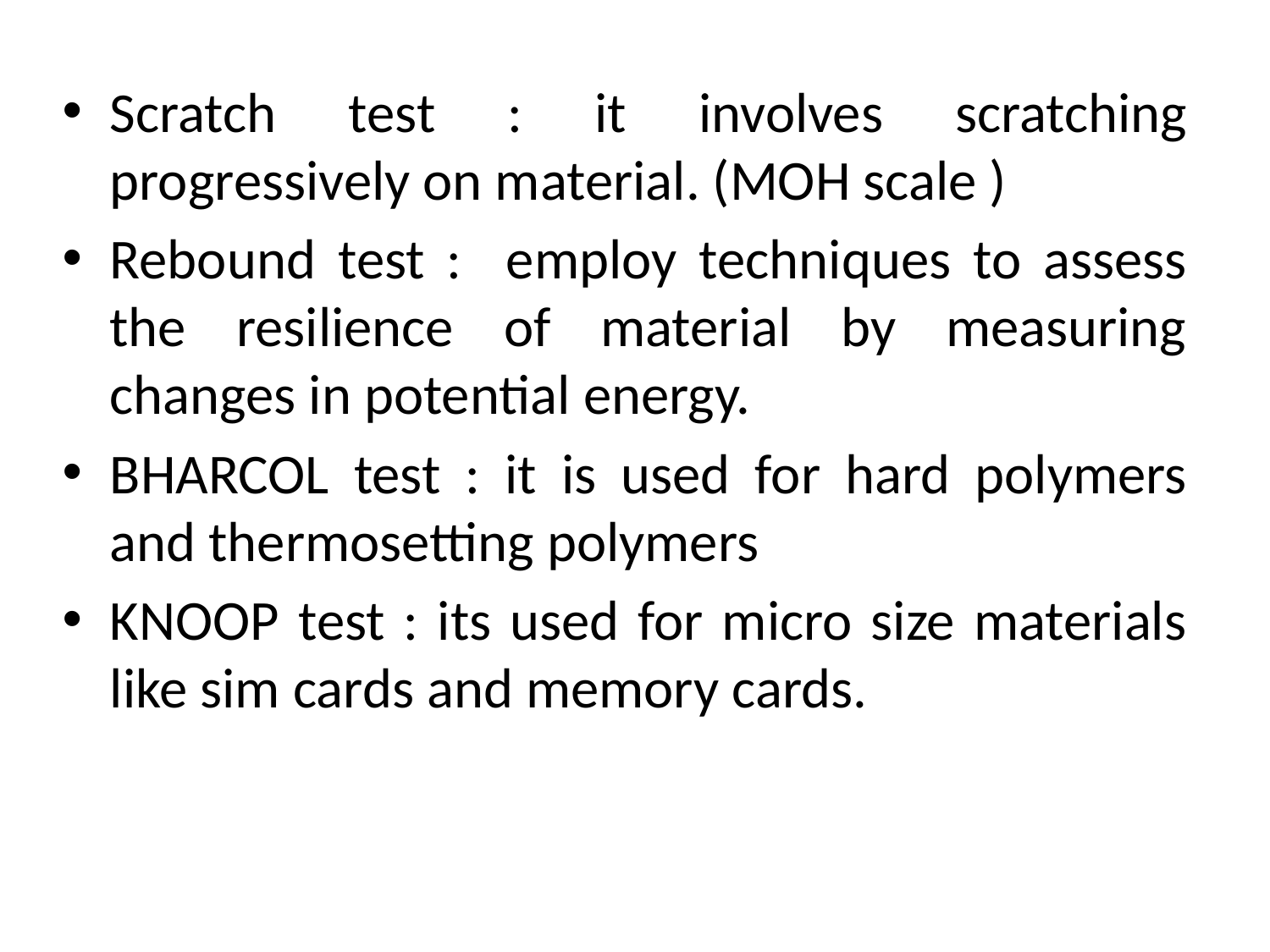

Scratch test : it involves scratching progressively on material. (MOH scale )
Rebound test :  employ techniques to assess the resilience of material by measuring changes in potential energy.
BHARCOL test : it is used for hard polymers and thermosetting polymers
KNOOP test : its used for micro size materials like sim cards and memory cards.